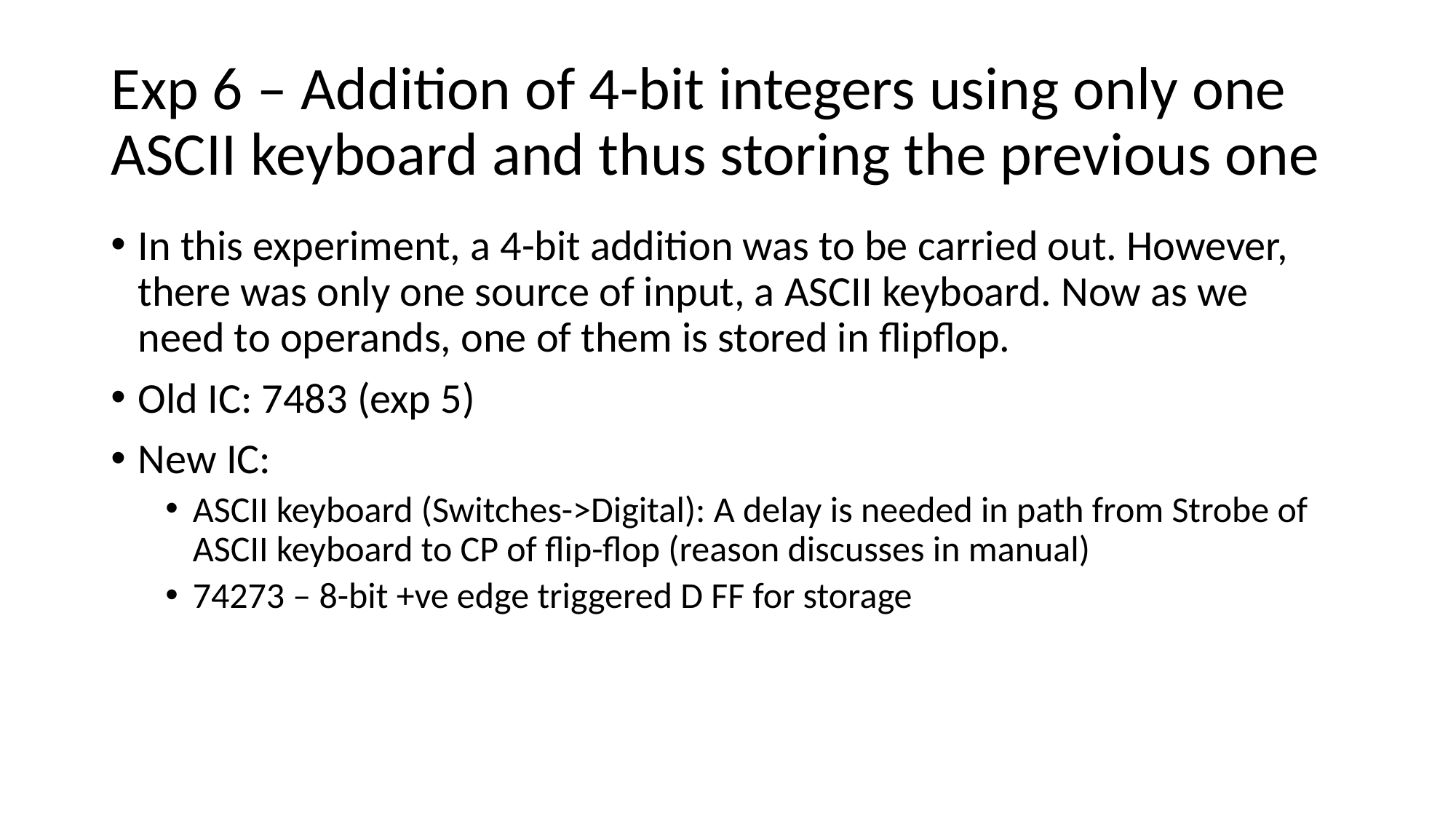

# Exp 6 – Addition of 4-bit integers using only one ASCII keyboard and thus storing the previous one
In this experiment, a 4-bit addition was to be carried out. However, there was only one source of input, a ASCII keyboard. Now as we need to operands, one of them is stored in flipflop.
Old IC: 7483 (exp 5)
New IC:
ASCII keyboard (Switches->Digital): A delay is needed in path from Strobe of ASCII keyboard to CP of flip-flop (reason discusses in manual)
74273 – 8-bit +ve edge triggered D FF for storage